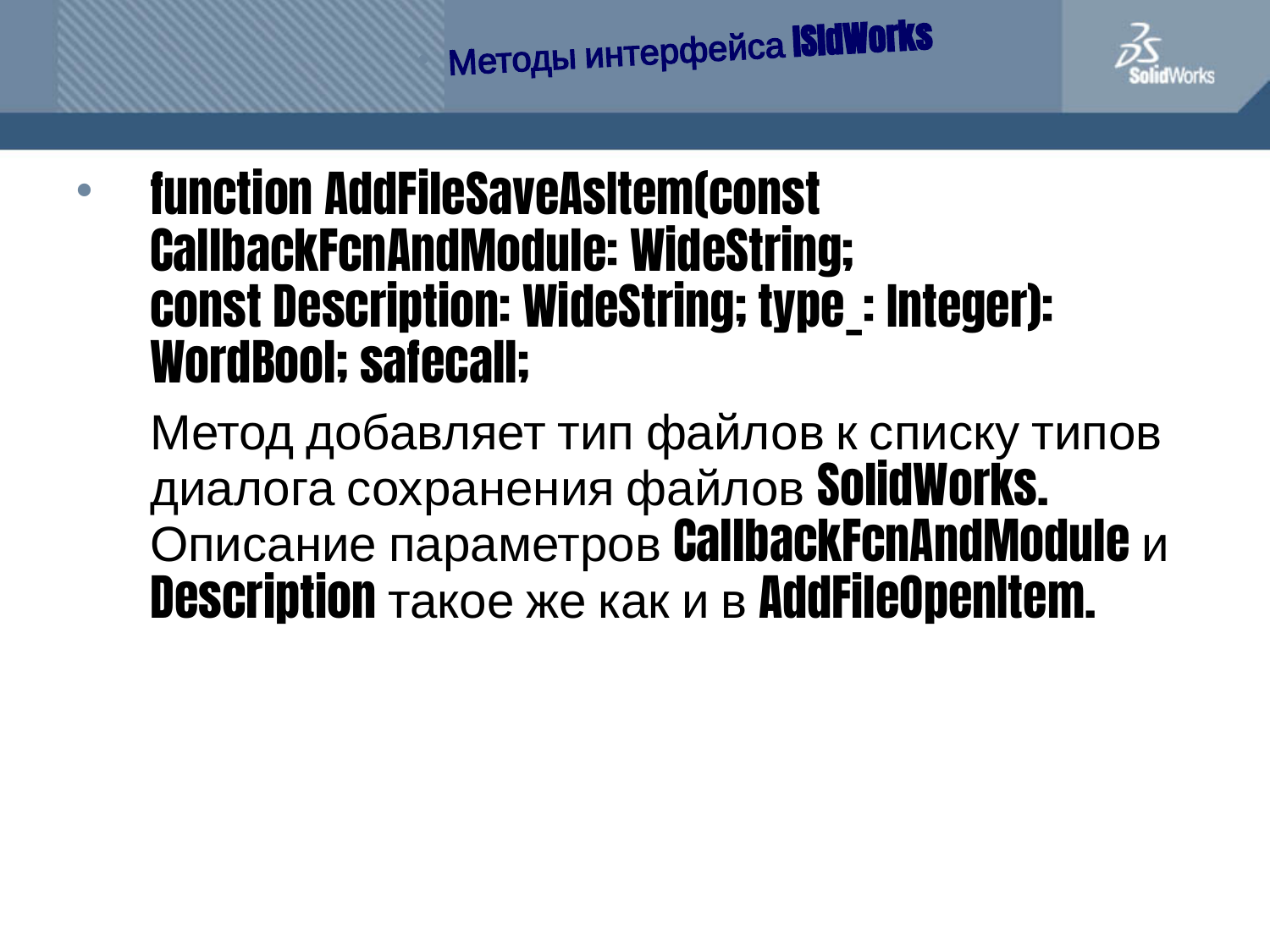

Методы интерфейса ISldWorks

function AddFileSaveAsItem(const CallbackFcnAndModule: WideString;
const Description: WideString; type_: Integer): WordBool; safecall;
	Метод добавляет тип файлов к списку типов диалога сохранения файлов SolidWorks.
Описание параметров CallbackFcnAndModule и Description такое же как и в AddFileOpenItem.